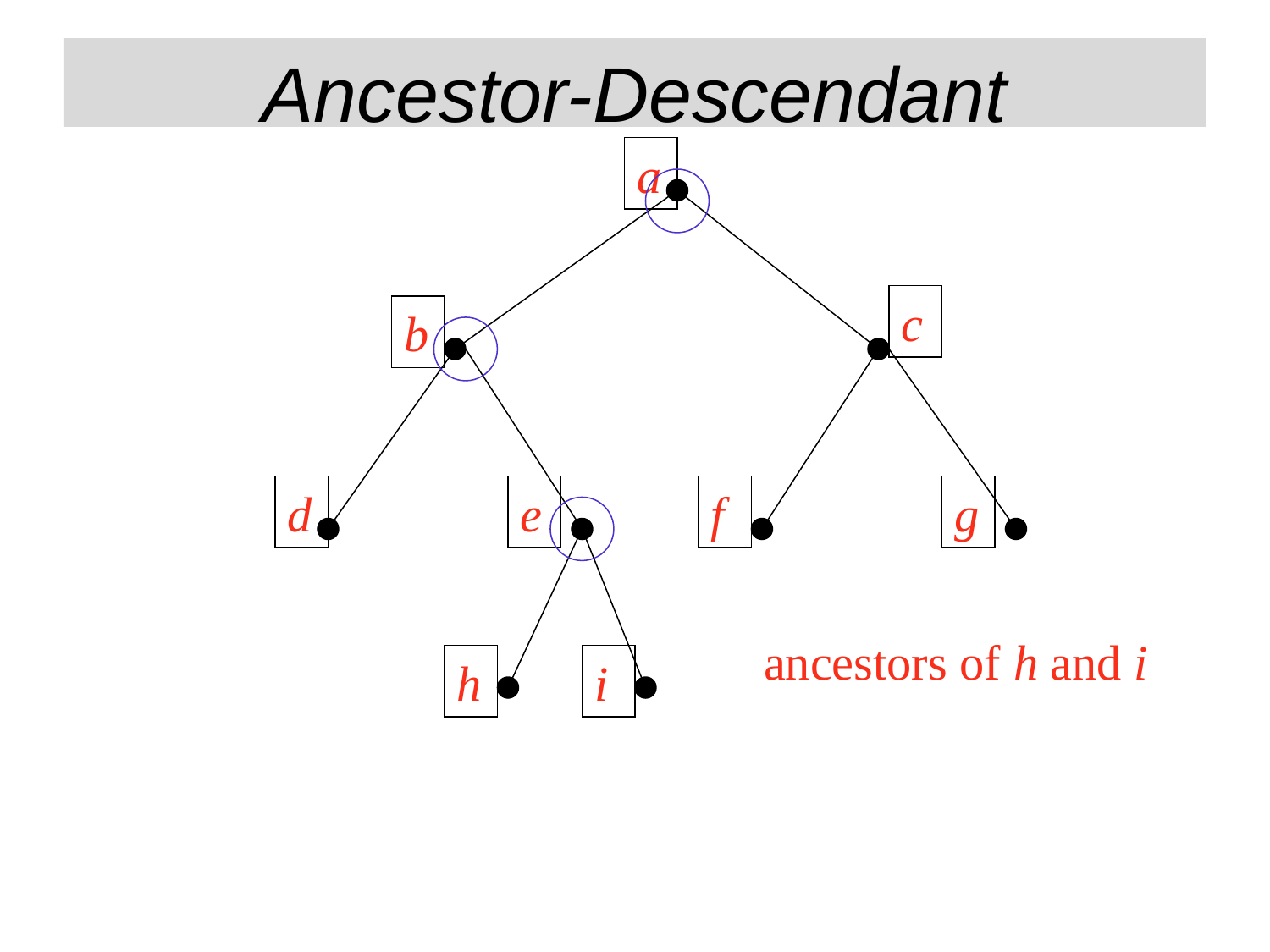

Ancestor-Descendant
a

c
b
d
e
f
g
h
i

ancestors of h and i